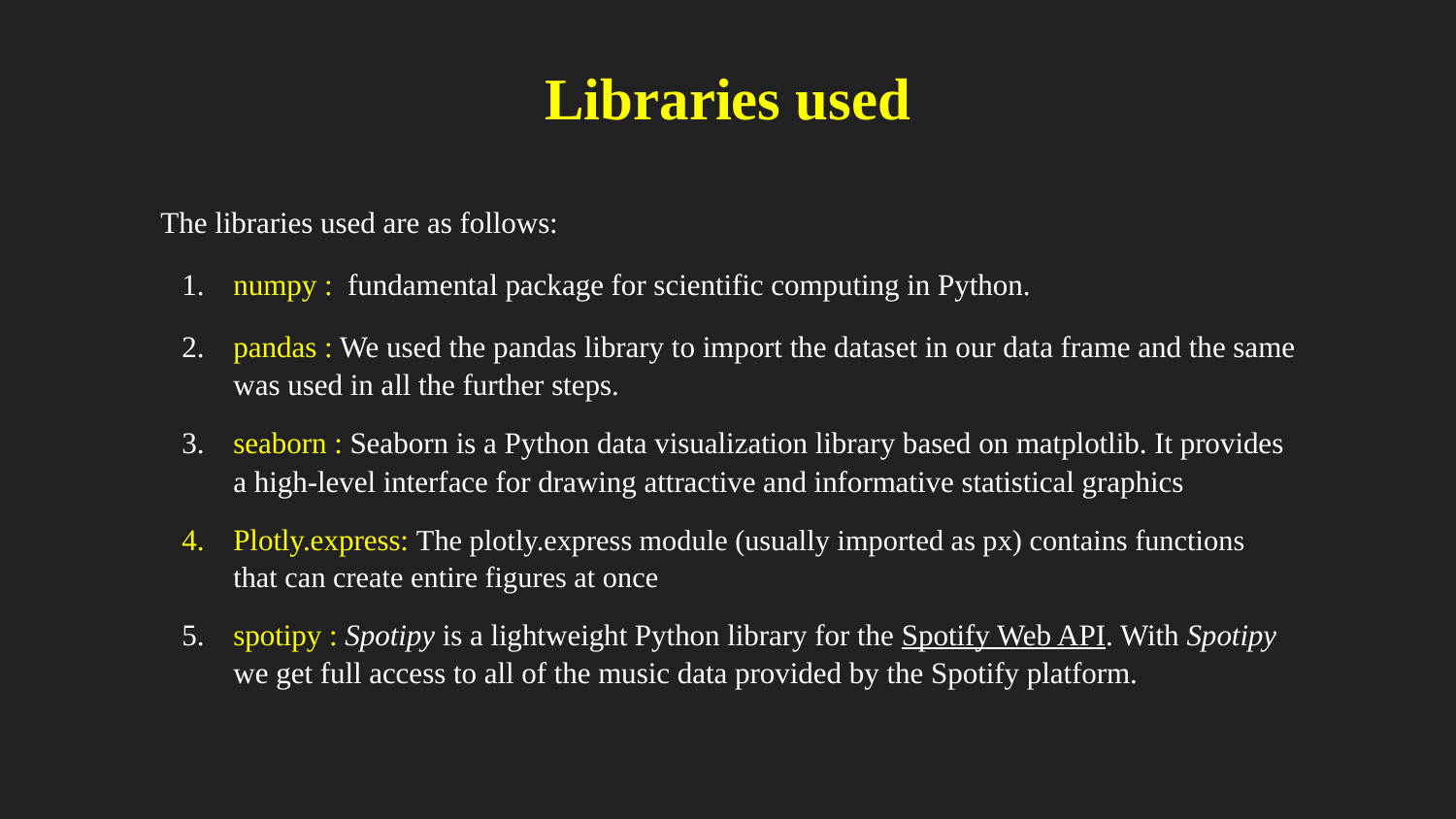

# Libraries used
The libraries used are as follows:
numpy :  fundamental package for scientific computing in Python.
pandas : We used the pandas library to import the dataset in our data frame and the same was used in all the further steps.
seaborn : Seaborn is a Python data visualization library based on matplotlib. It provides a high-level interface for drawing attractive and informative statistical graphics
Plotly.express: The plotly.express module (usually imported as px) contains functions that can create entire figures at once
spotipy : Spotipy is a lightweight Python library for the Spotify Web API. With Spotipy we get full access to all of the music data provided by the Spotify platform.